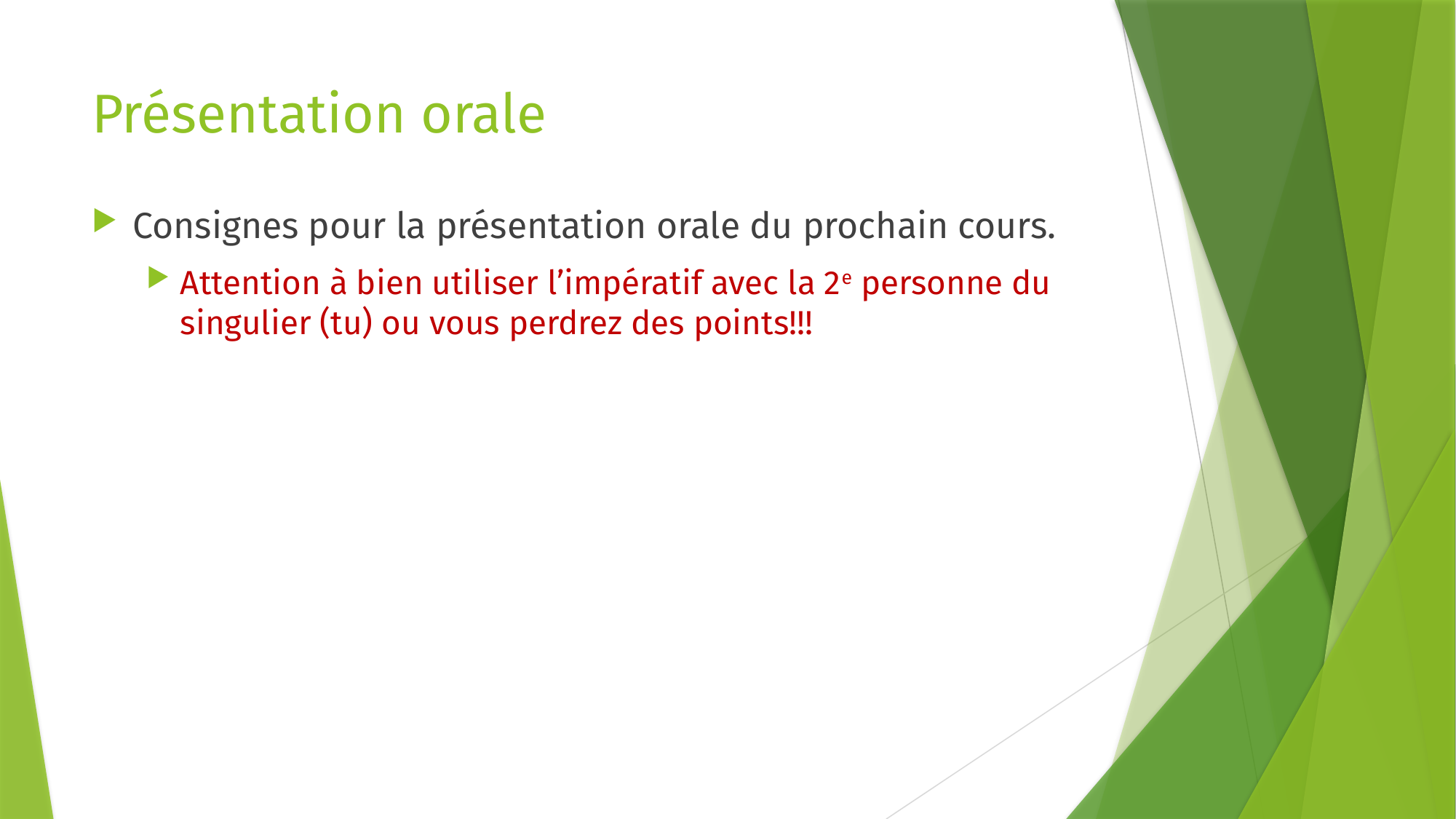

# Présentation orale
Consignes pour la présentation orale du prochain cours.
Attention à bien utiliser l’impératif avec la 2e personne du singulier (tu) ou vous perdrez des points!!!